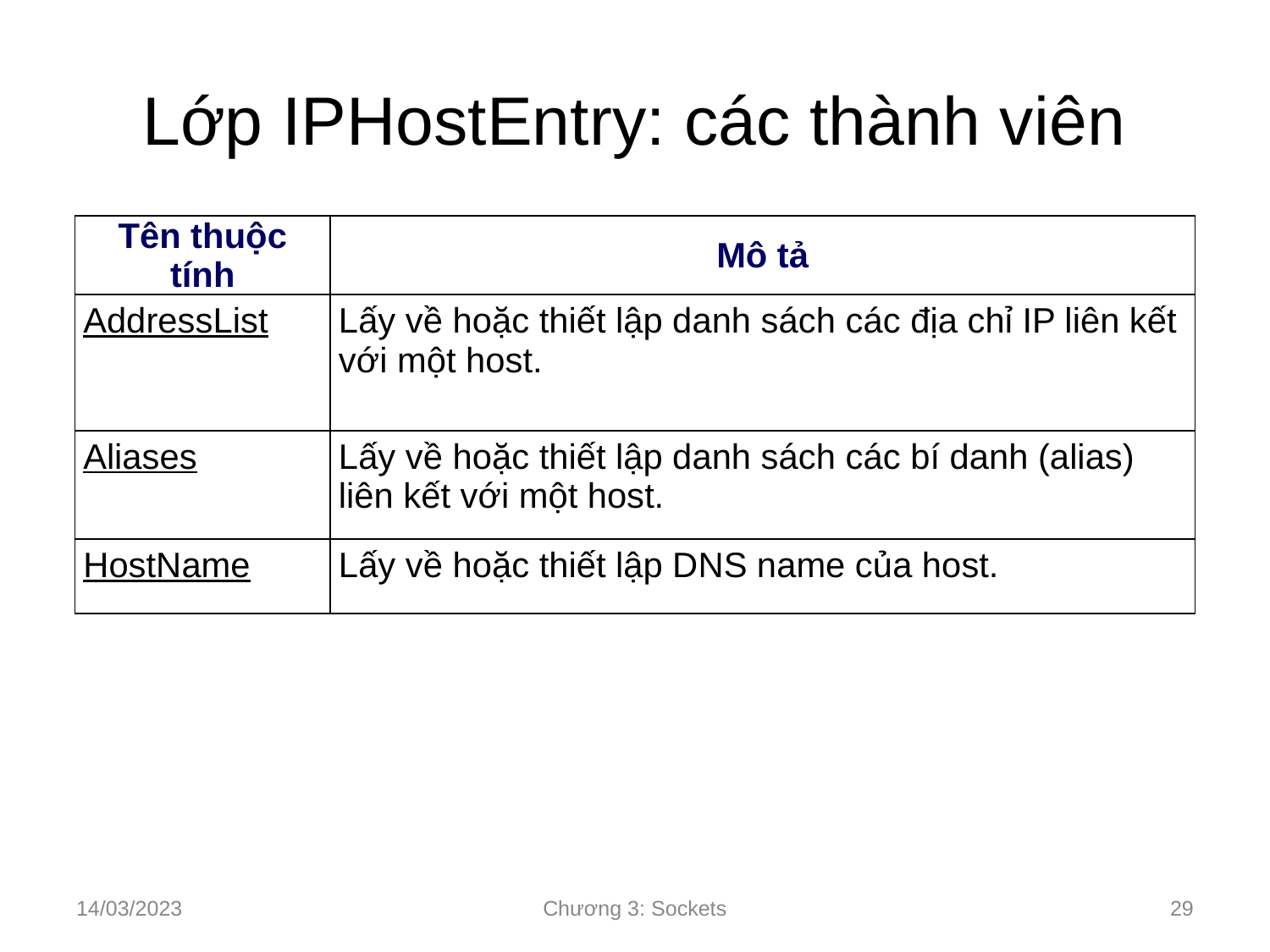

# Lớp IPHostEntry: các thành viên
| Tên thuộc tính | Mô tả |
| --- | --- |
| AddressList | Lấy về hoặc thiết lập danh sách các địa chỉ IP liên kết với một host. |
| Aliases | Lấy về hoặc thiết lập danh sách các bí danh (alias) liên kết với một host. |
| HostName | Lấy về hoặc thiết lập DNS name của host. |
14/03/2023
Chương 3: Sockets
29